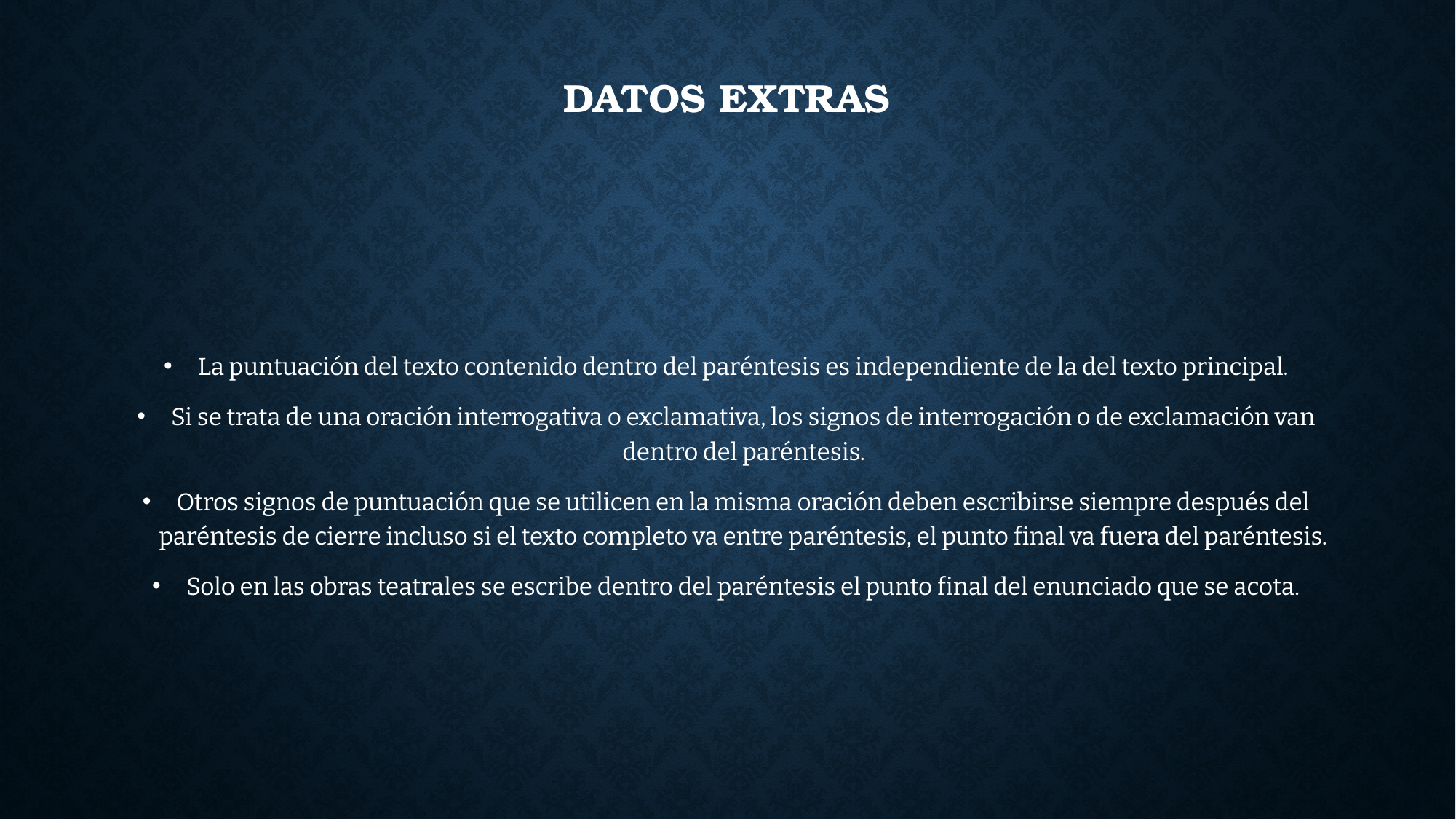

# Datos extras
La puntuación del texto contenido dentro del paréntesis es independiente de la del texto principal.
Si se trata de una oración interrogativa o exclamativa, los signos de interrogación o de exclamación van dentro del paréntesis.
Otros signos de puntuación que se utilicen en la misma oración deben escribirse siempre después del paréntesis de cierre incluso si el texto completo va entre paréntesis, el punto final va fuera del paréntesis.
Solo en las obras teatrales se escribe dentro del paréntesis el punto final del enunciado que se acota.